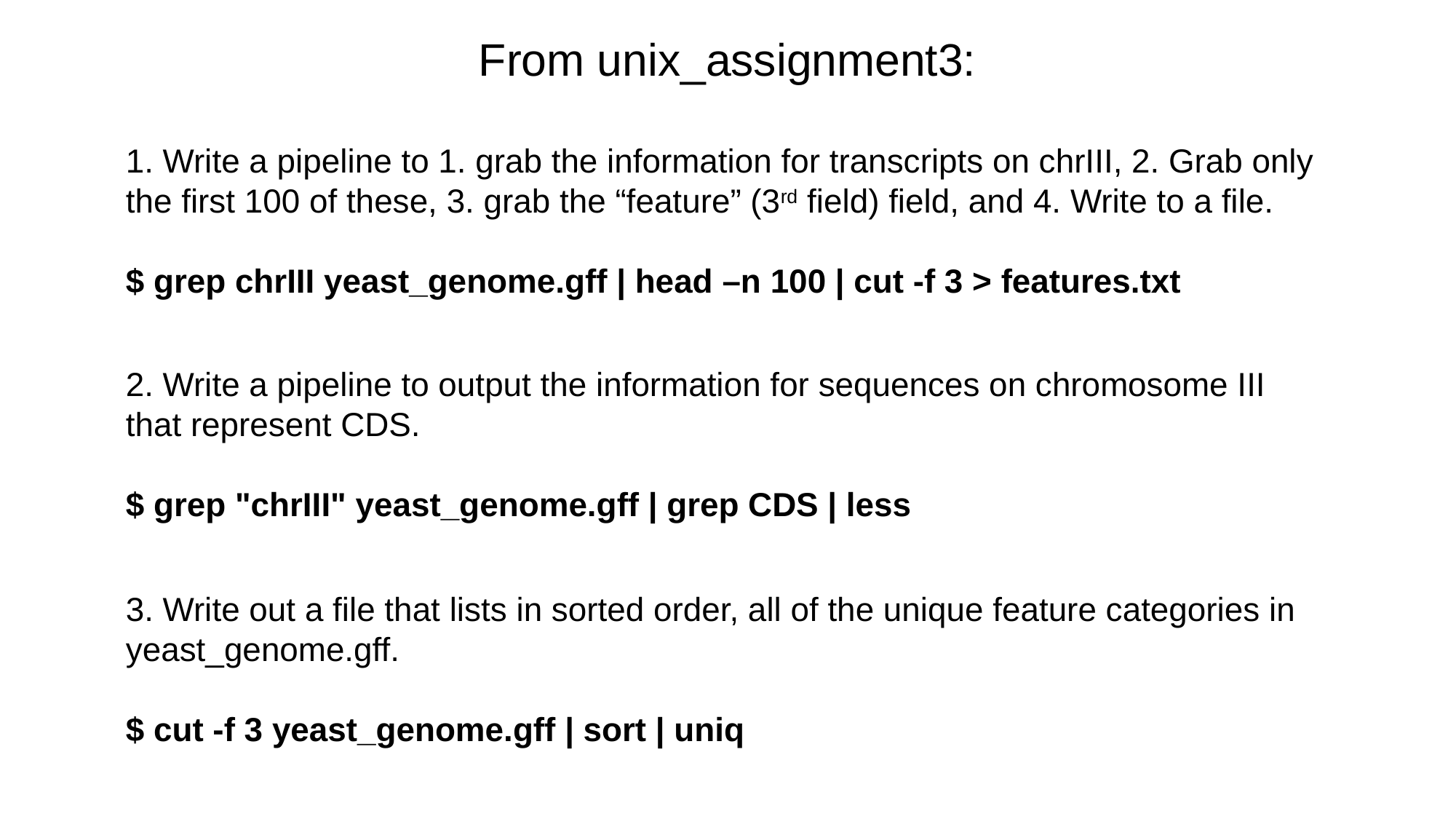

From unix_assignment3:

1. Write a pipeline to 1. grab the information for transcripts on chrIII, 2. Grab only the first 100 of these, 3. grab the “feature” (3rd field) field, and 4. Write to a file.

$ grep chrIII yeast_genome.gff | head –n 100 | cut -f 3 > features.txt

2. Write a pipeline to output the information for sequences on chromosome III that represent CDS.

$ grep "chrIII" yeast_genome.gff | grep CDS | less

3. Write out a file that lists in sorted order, all of the unique feature categories in yeast_genome.gff.

$ cut -f 3 yeast_genome.gff | sort | uniq